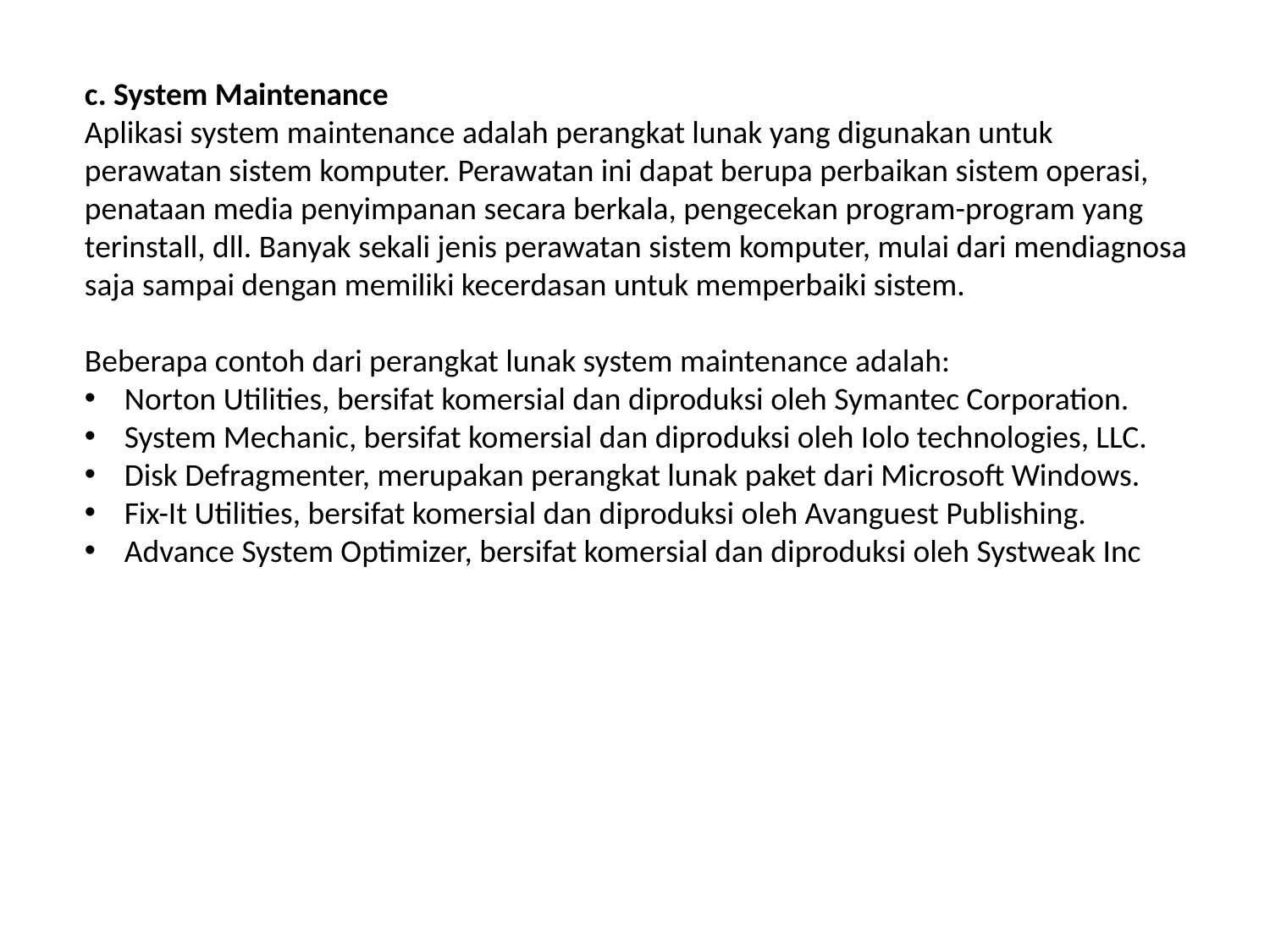

c. System Maintenance
Aplikasi system maintenance adalah perangkat lunak yang digunakan untuk perawatan sistem komputer. Perawatan ini dapat berupa perbaikan sistem operasi, penataan media penyimpanan secara berkala, pengecekan program-program yang terinstall, dll. Banyak sekali jenis perawatan sistem komputer, mulai dari mendiagnosa saja sampai dengan memiliki kecerdasan untuk memperbaiki sistem.

Beberapa contoh dari perangkat lunak system maintenance adalah:
Norton Utilities, bersifat komersial dan diproduksi oleh Symantec Corporation.
System Mechanic, bersifat komersial dan diproduksi oleh Iolo technologies, LLC.
Disk Defragmenter, merupakan perangkat lunak paket dari Microsoft Windows.
Fix-It Utilities, bersifat komersial dan diproduksi oleh Avanguest Publishing.
Advance System Optimizer, bersifat komersial dan diproduksi oleh Systweak Inc